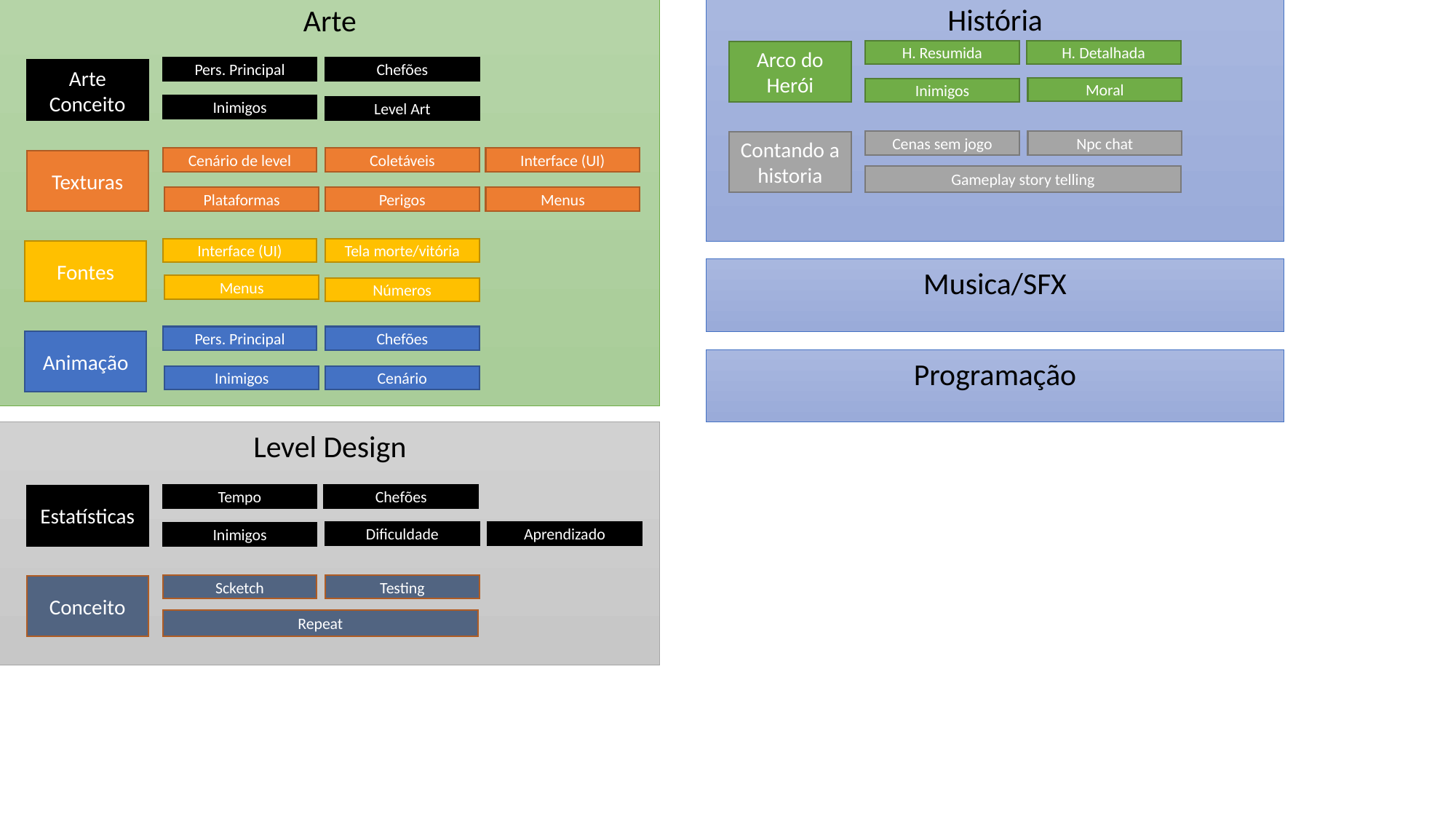

História
Arte
Pers. Principal
Chefões
Arte Conceito
Inimigos
Level Art
Cenário de level
Coletáveis
Interface (UI)
Texturas
Plataformas
Perigos
Menus
Interface (UI)
Tela morte/vitória
Fontes
Menus
Números
Pers. Principal
Chefões
Animação
Inimigos
Cenário
H. Detalhada
H. Resumida
Arco do Herói
Moral
Inimigos
Cenas sem jogo
Npc chat
Contando a historia
Gameplay story telling
Musica/SFX
Programação
Level Design
Chefões
Tempo
Estatísticas
Dificuldade
Aprendizado
Inimigos
Scketch
Testing
Conceito
Repeat